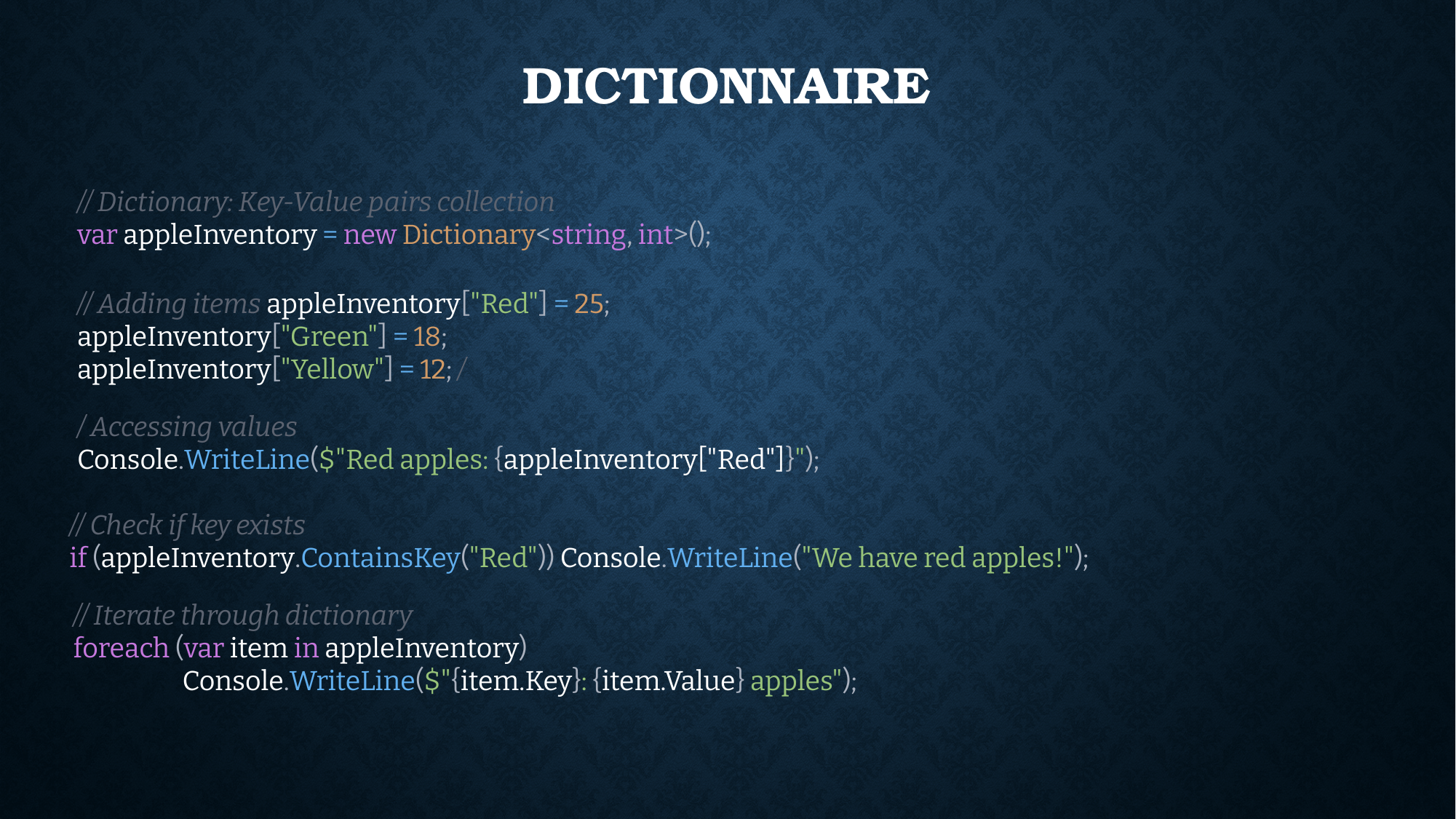

# dictionnaire
// Dictionary: Key-Value pairs collection
var appleInventory = new Dictionary<string, int>();

// Adding items appleInventory["Red"] = 25;
appleInventory["Green"] = 18;
appleInventory["Yellow"] = 12; /

/ Accessing values
Console.WriteLine($"Red apples: {appleInventory["Red"]}");

// Check if key exists
if (appleInventory.ContainsKey("Red")) Console.WriteLine("We have red apples!");

// Iterate through dictionary
foreach (var item in appleInventory)
	Console.WriteLine($"{item.Key}: {item.Value} apples");